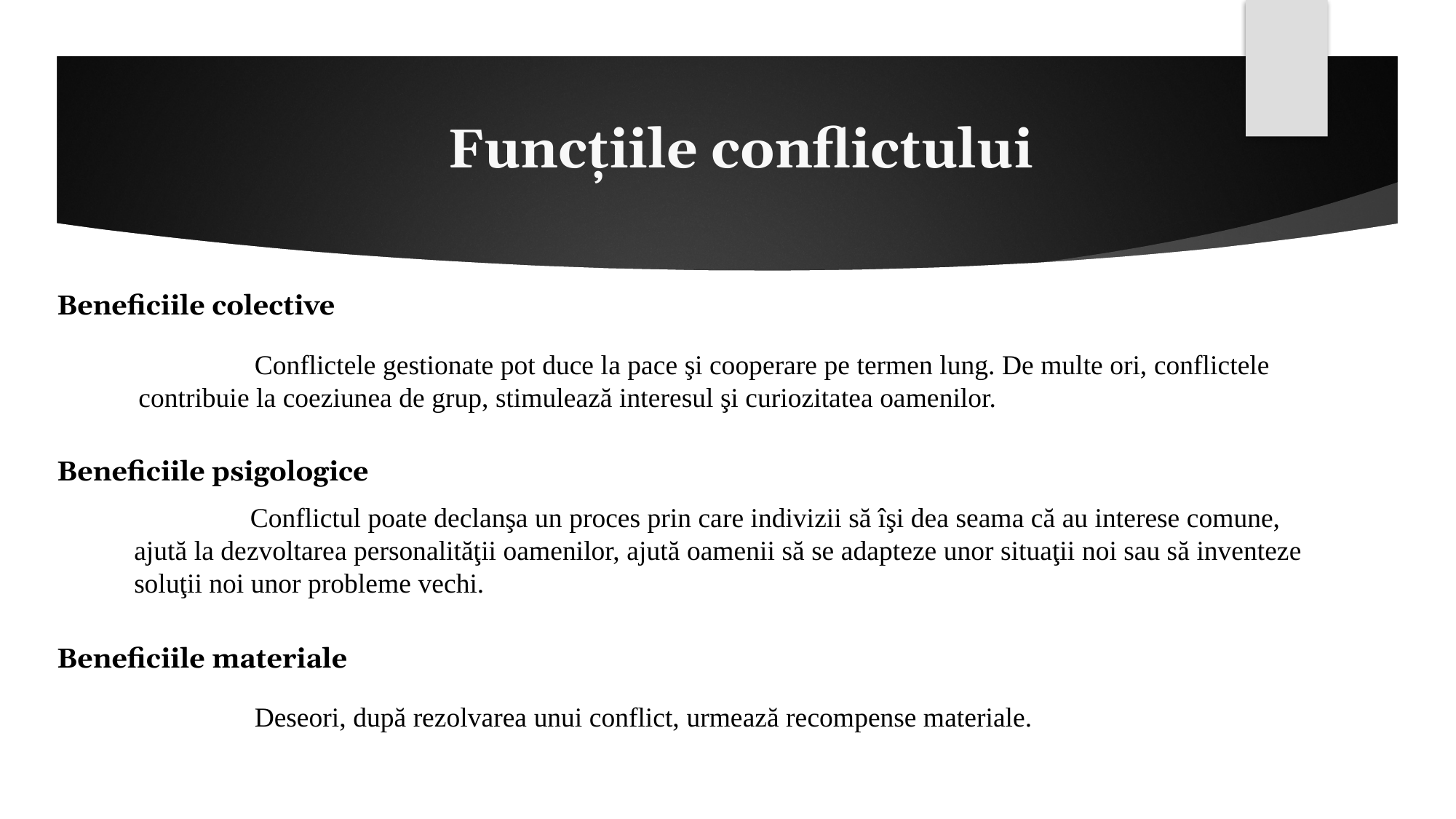

# Funcțiile conflictului
Beneficiile colective
	 Conflictele gestionate pot duce la pace şi cooperare pe termen lung. De multe ori, conflictele contribuie la coeziunea de grup, stimulează interesul şi curiozitatea oamenilor.
Beneficiile psigologice
	 Conflictul poate declanşa un proces prin care indivizii să îşi dea seama că au interese comune, ajută la dezvoltarea personalităţii oamenilor, ajută oamenii să se adapteze unor situaţii noi sau să inventeze soluţii noi unor probleme vechi.
Beneficiile materiale
	 Deseori, după rezolvarea unui conflict, urmează recompense materiale.